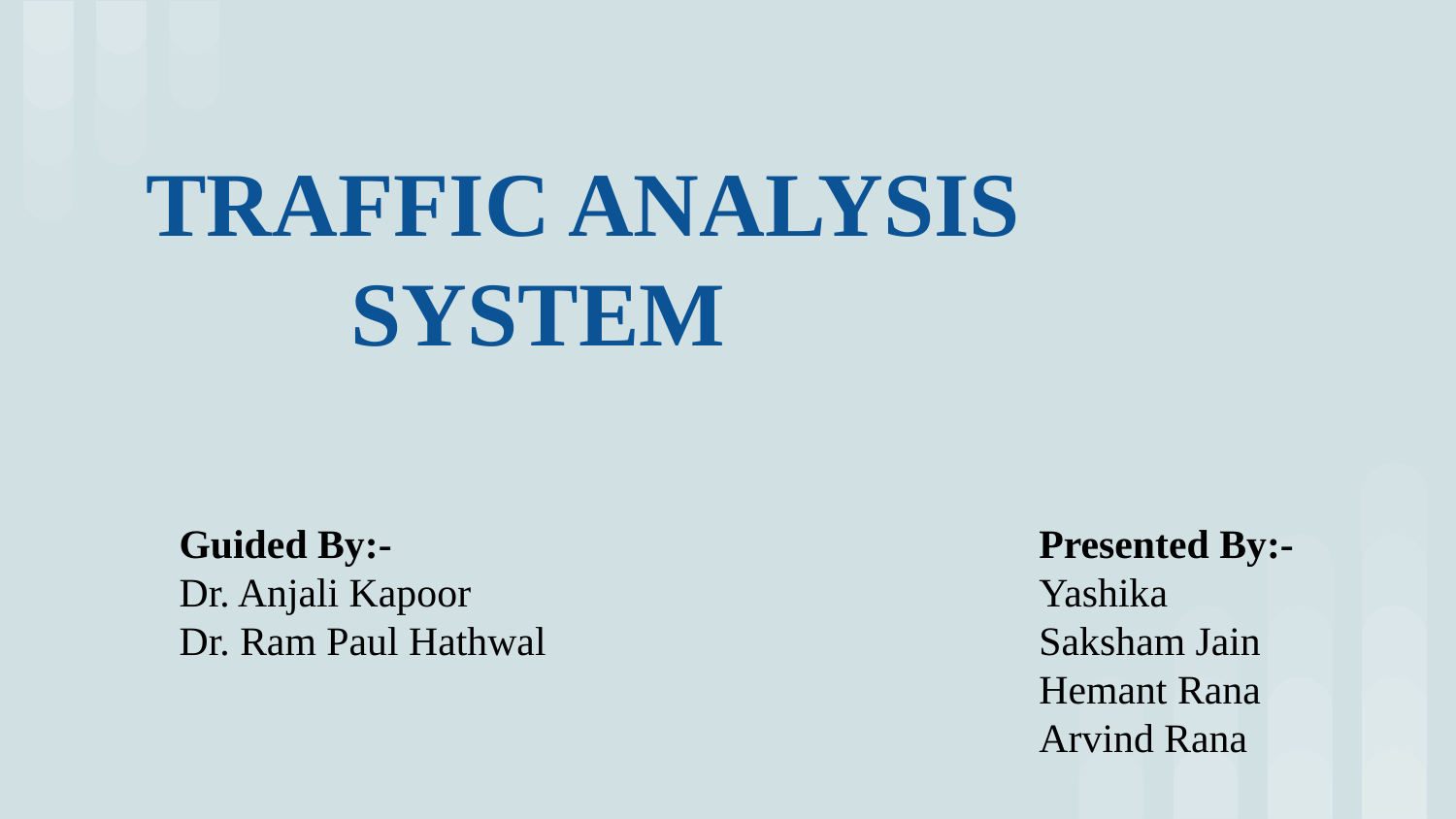

# TRAFFIC ANALYSIS
         SYSTEM
Guided By:-
Dr. Anjali Kapoor
Dr. Ram Paul Hathwal
Presented By:-
Yashika
Saksham Jain
Hemant Rana
Arvind Rana